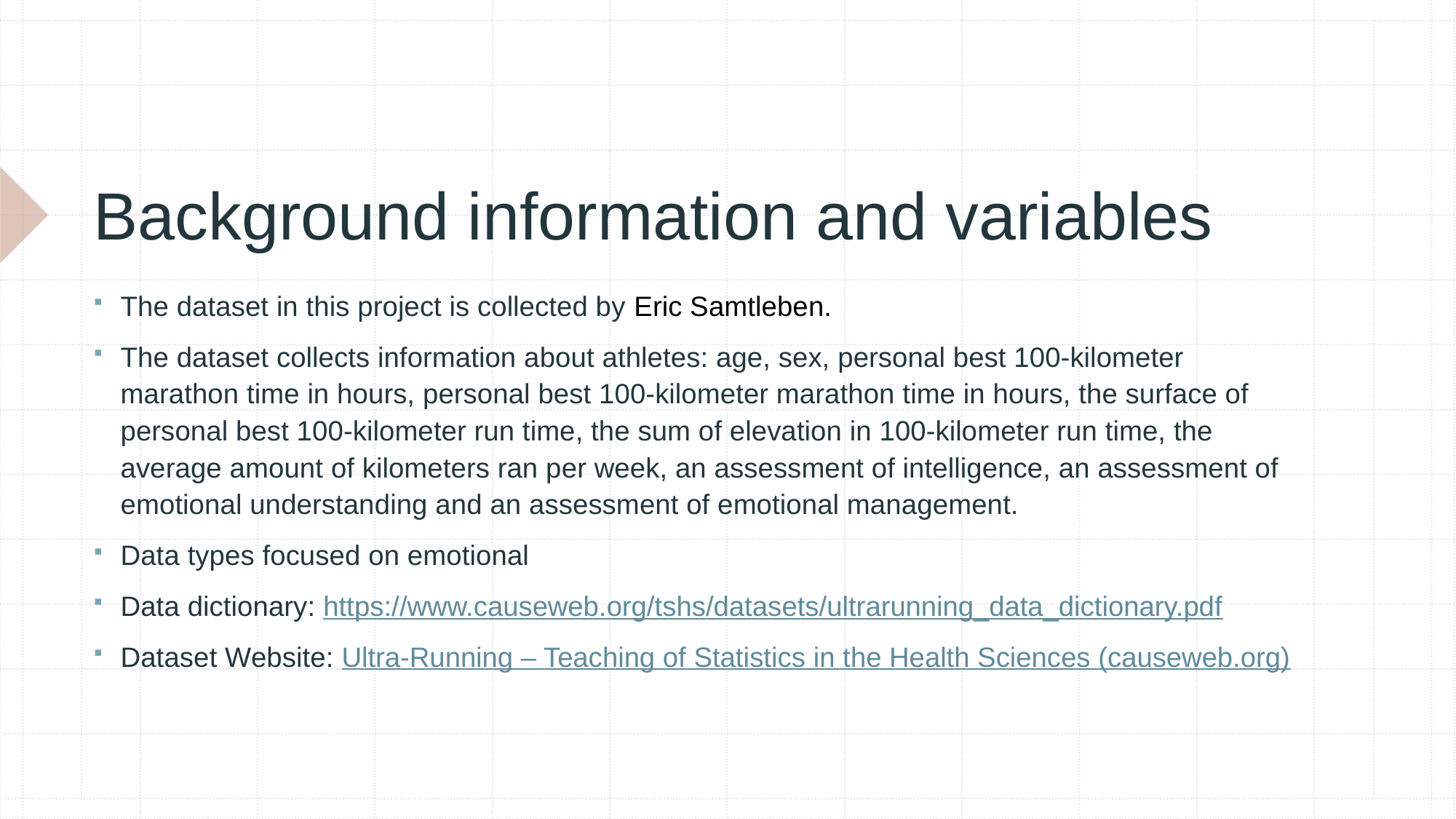

# Background information and variables
The dataset in this project is collected by Eric Samtleben.
The dataset collects information about athletes: age, sex, personal best 100-kilometer marathon time in hours, personal best 100-kilometer marathon time in hours, the surface of personal best 100-kilometer run time, the sum of elevation in 100-kilometer run time, the average amount of kilometers ran per week, an assessment of intelligence, an assessment of emotional understanding and an assessment of emotional management.
Data types focused on emotional
Data dictionary: https://www.causeweb.org/tshs/datasets/ultrarunning_data_dictionary.pdf
Dataset Website: Ultra-Running – Teaching of Statistics in the Health Sciences (causeweb.org)